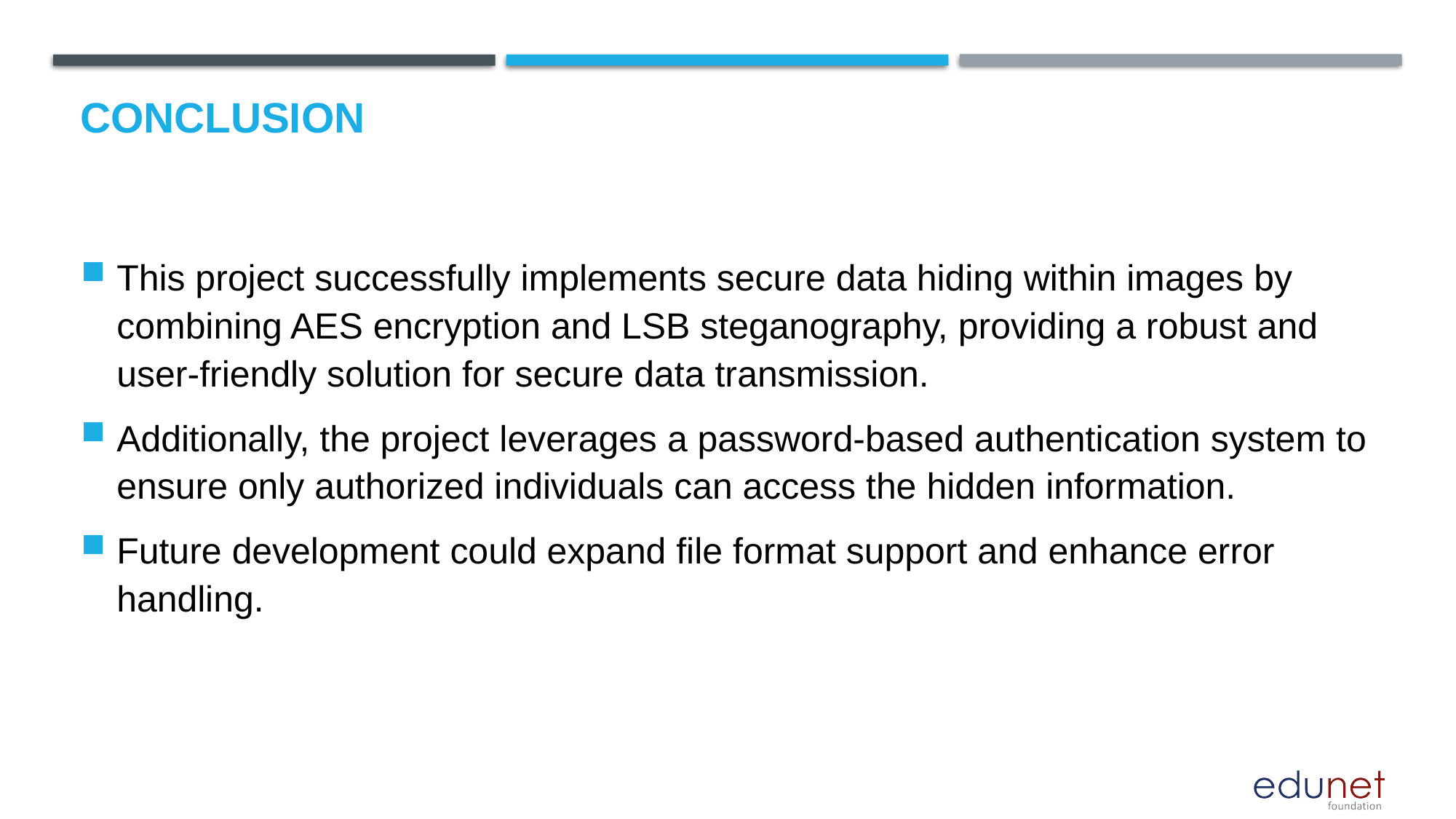

# Conclusion
This project successfully implements secure data hiding within images by combining AES encryption and LSB steganography, providing a robust and user-friendly solution for secure data transmission.
Additionally, the project leverages a password-based authentication system to ensure only authorized individuals can access the hidden information.
Future development could expand file format support and enhance error handling.